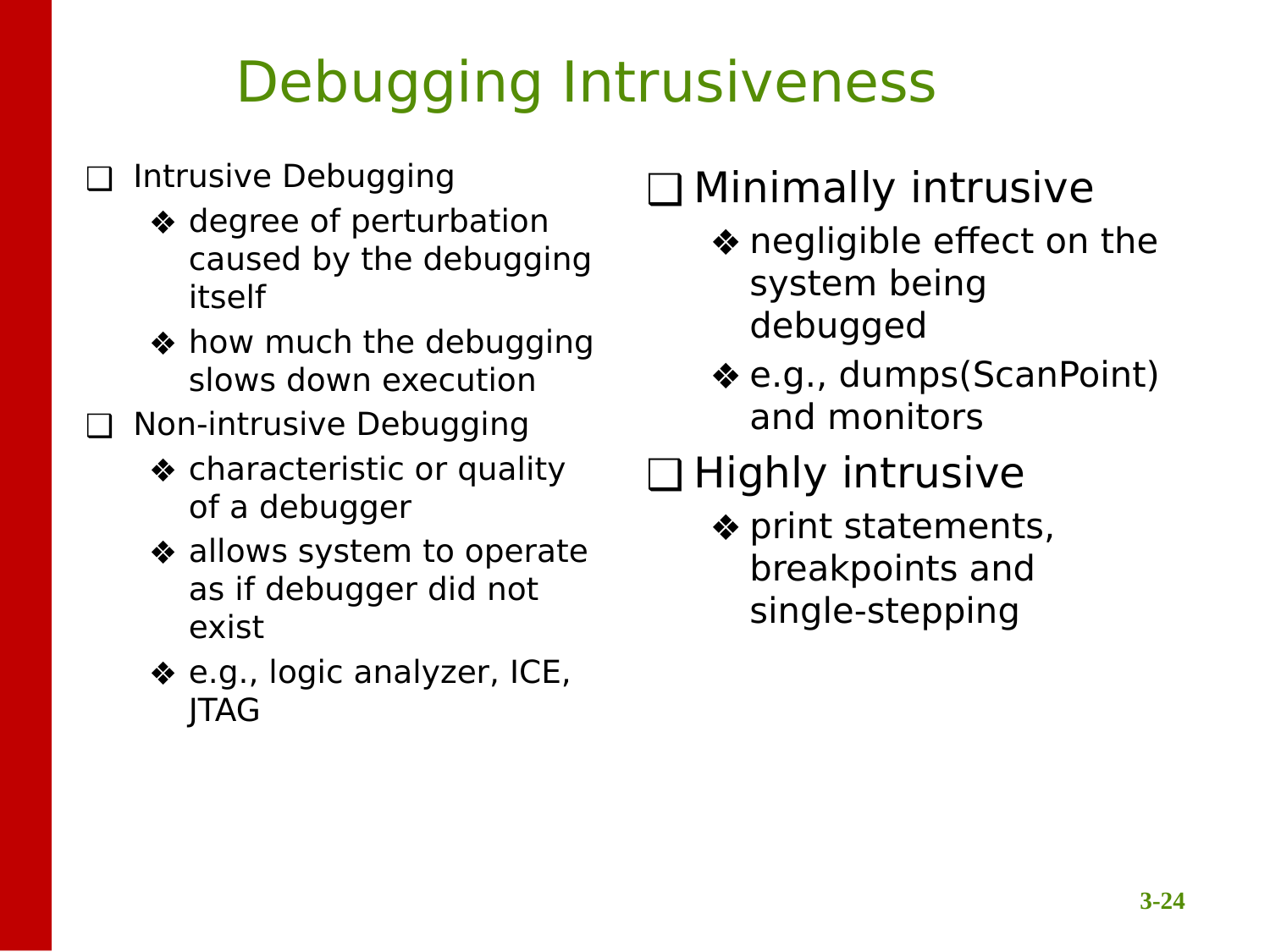

# Debugging Intrusiveness
Intrusive Debugging
degree of perturbation caused by the debugging itself
how much the debugging slows down execution
Non-intrusive Debugging
characteristic or quality of a debugger
allows system to operate as if debugger did not exist
e.g., logic analyzer, ICE, JTAG

Minimally intrusive
negligible effect on the system being debugged
e.g., dumps(ScanPoint) and monitors
Highly intrusive
print statements, breakpoints and single-stepping